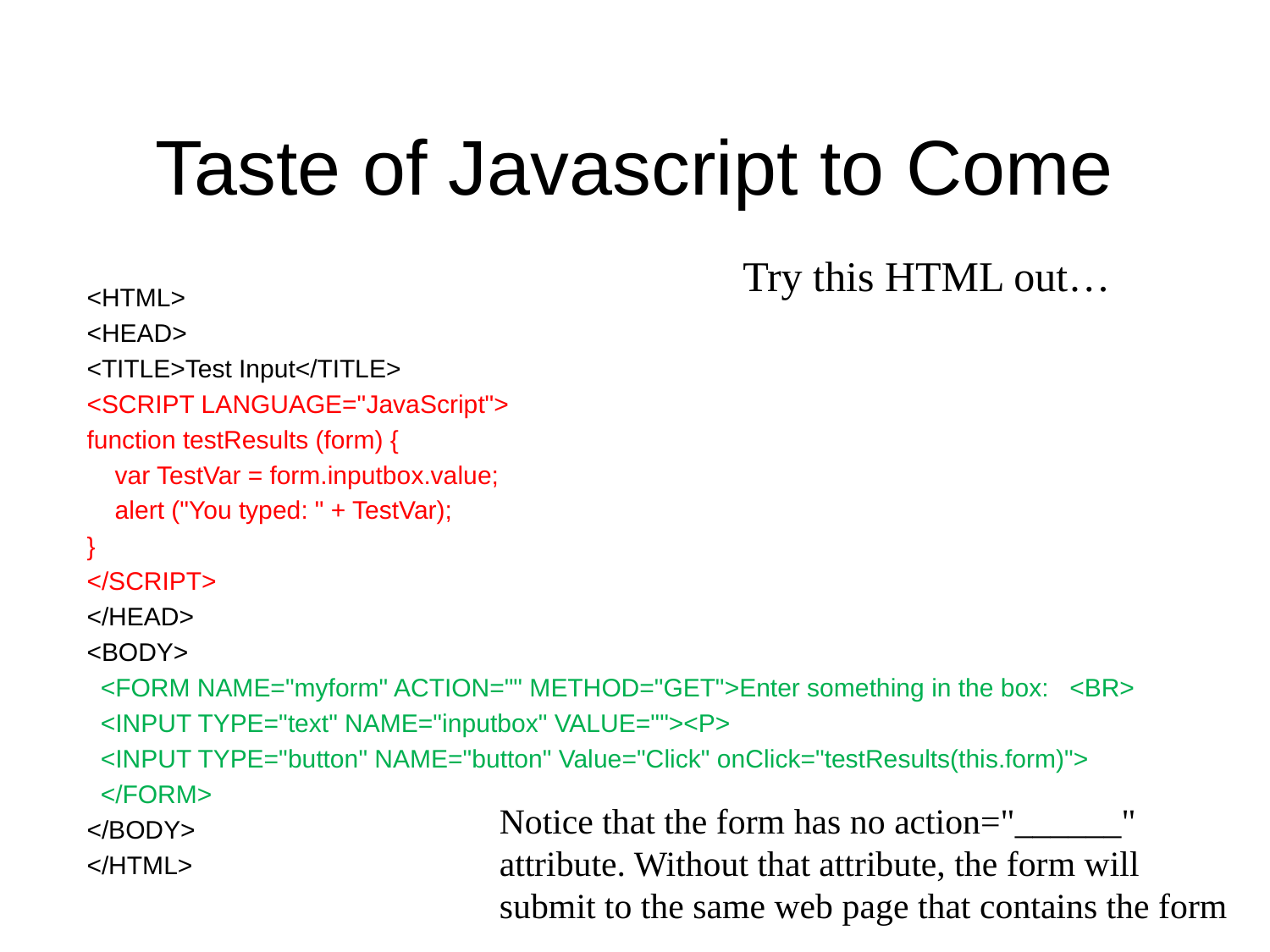

# Taste of Javascript to Come
Try this HTML out…
<HTML>
<HEAD>
<TITLE>Test Input</TITLE>
<SCRIPT LANGUAGE="JavaScript">
function testResults (form) {
    var TestVar = form.inputbox.value;
    alert ("You typed: " + TestVar);
}
</SCRIPT>
</HEAD>
<BODY>
  <FORM NAME="myform" ACTION="" METHOD="GET">Enter something in the box:   <BR>
  <INPUT TYPE="text" NAME="inputbox" VALUE=""><P>
  <INPUT TYPE="button" NAME="button" Value="Click" onClick="testResults(this.form)">
  </FORM>
</BODY>
</HTML>
Notice that the form has no action="______" attribute. Without that attribute, the form will submit to the same web page that contains the form